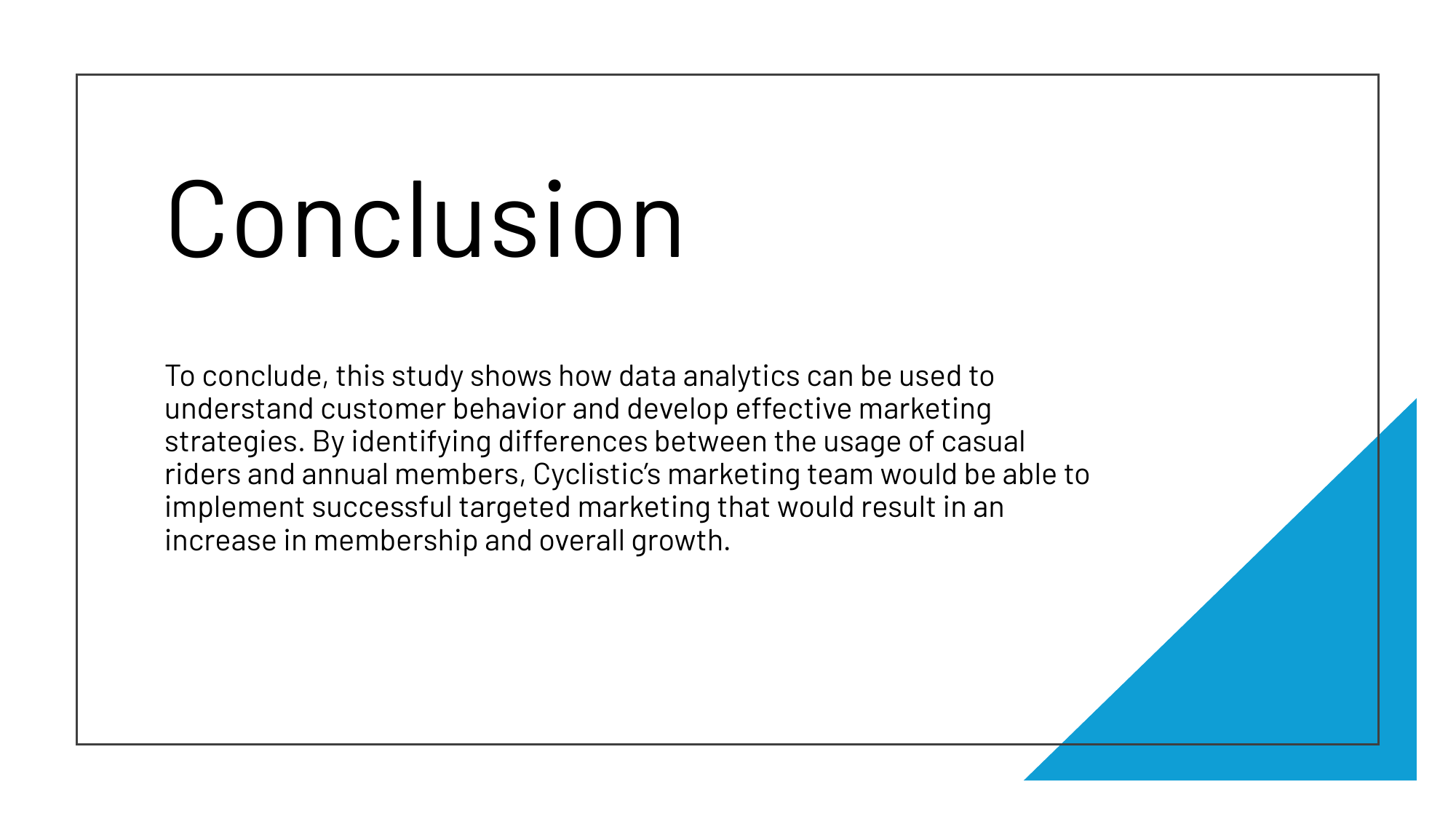

# Conclusion
To conclude, this study shows how data analytics can be used to understand customer behavior and develop effective marketing strategies. By identifying differences between the usage of casual riders and annual members, Cyclistic’s marketing team would be able to implement successful targeted marketing that would result in an increase in membership and overall growth.